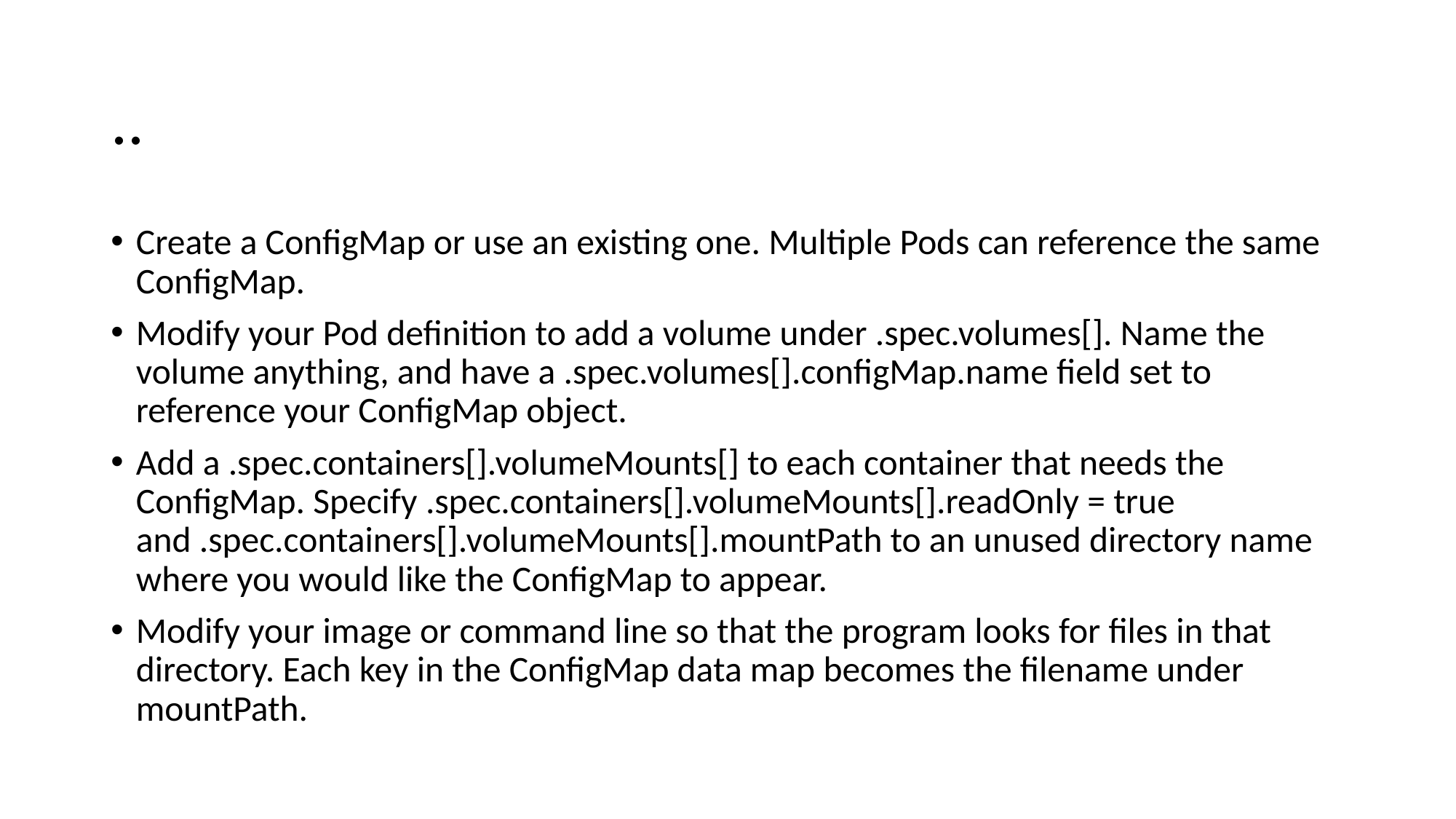

# ..
Create a ConfigMap or use an existing one. Multiple Pods can reference the same ConfigMap.
Modify your Pod definition to add a volume under .spec.volumes[]. Name the volume anything, and have a .spec.volumes[].configMap.name field set to reference your ConfigMap object.
Add a .spec.containers[].volumeMounts[] to each container that needs the ConfigMap. Specify .spec.containers[].volumeMounts[].readOnly = true and .spec.containers[].volumeMounts[].mountPath to an unused directory name where you would like the ConfigMap to appear.
Modify your image or command line so that the program looks for files in that directory. Each key in the ConfigMap data map becomes the filename under mountPath.